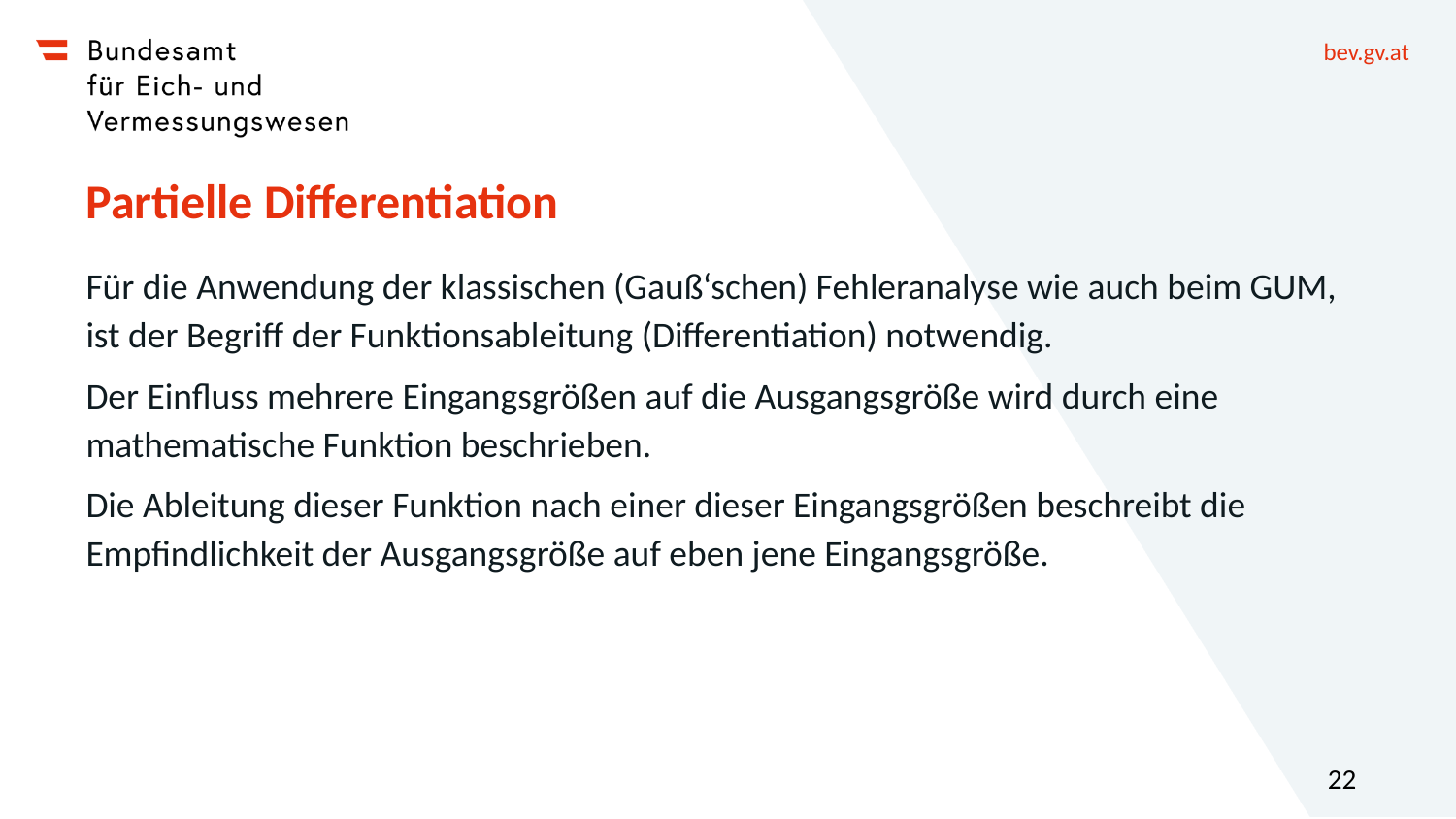

# Partielle Differentiation
Für die Anwendung der klassischen (Gauß‘schen) Fehleranalyse wie auch beim GUM, ist der Begriff der Funktionsableitung (Differentiation) notwendig.
Der Einfluss mehrere Eingangsgrößen auf die Ausgangsgröße wird durch eine mathematische Funktion beschrieben.
Die Ableitung dieser Funktion nach einer dieser Eingangsgrößen beschreibt die Empfindlichkeit der Ausgangsgröße auf eben jene Eingangsgröße.
22